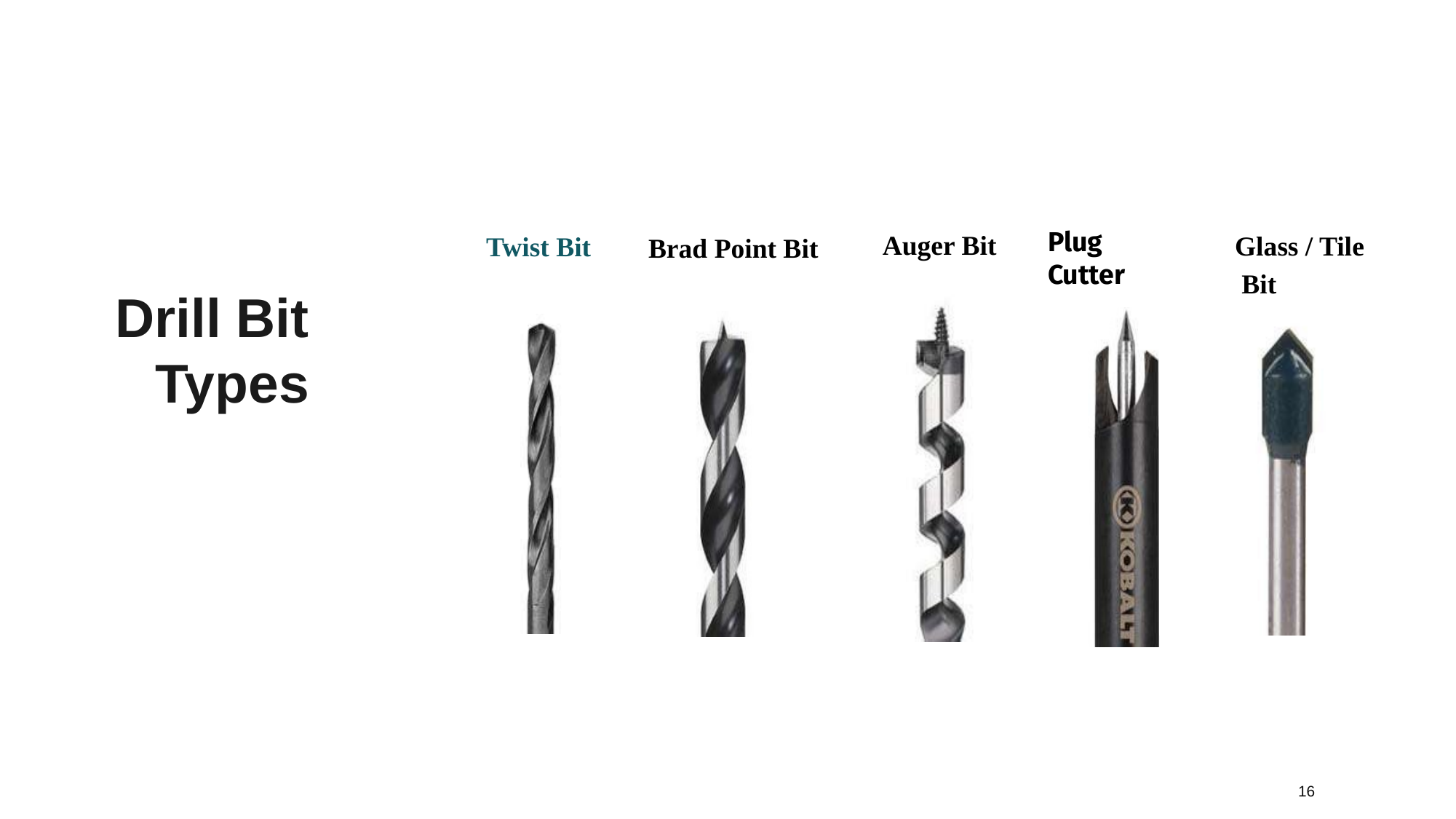

Glass / Tile  Bit
Plug Cutter
Auger Bit
Twist Bit
Brad Point Bit
Drill Bit Types

16